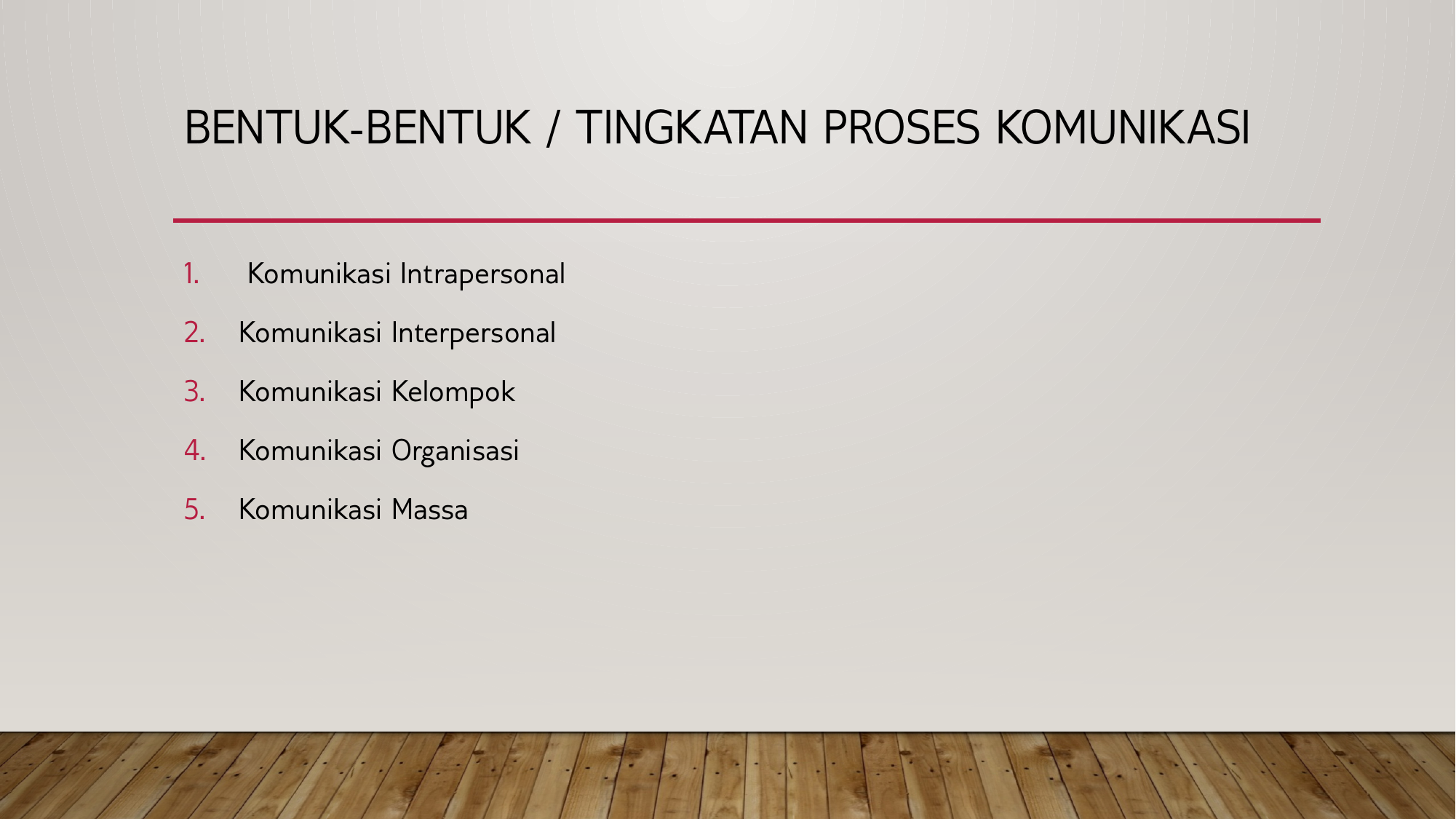

# Bentuk-Bentuk / Tingkatan Proses Komunikasi
 Komunikasi Intrapersonal
Komunikasi Interpersonal
Komunikasi Kelompok
Komunikasi Organisasi
Komunikasi Massa